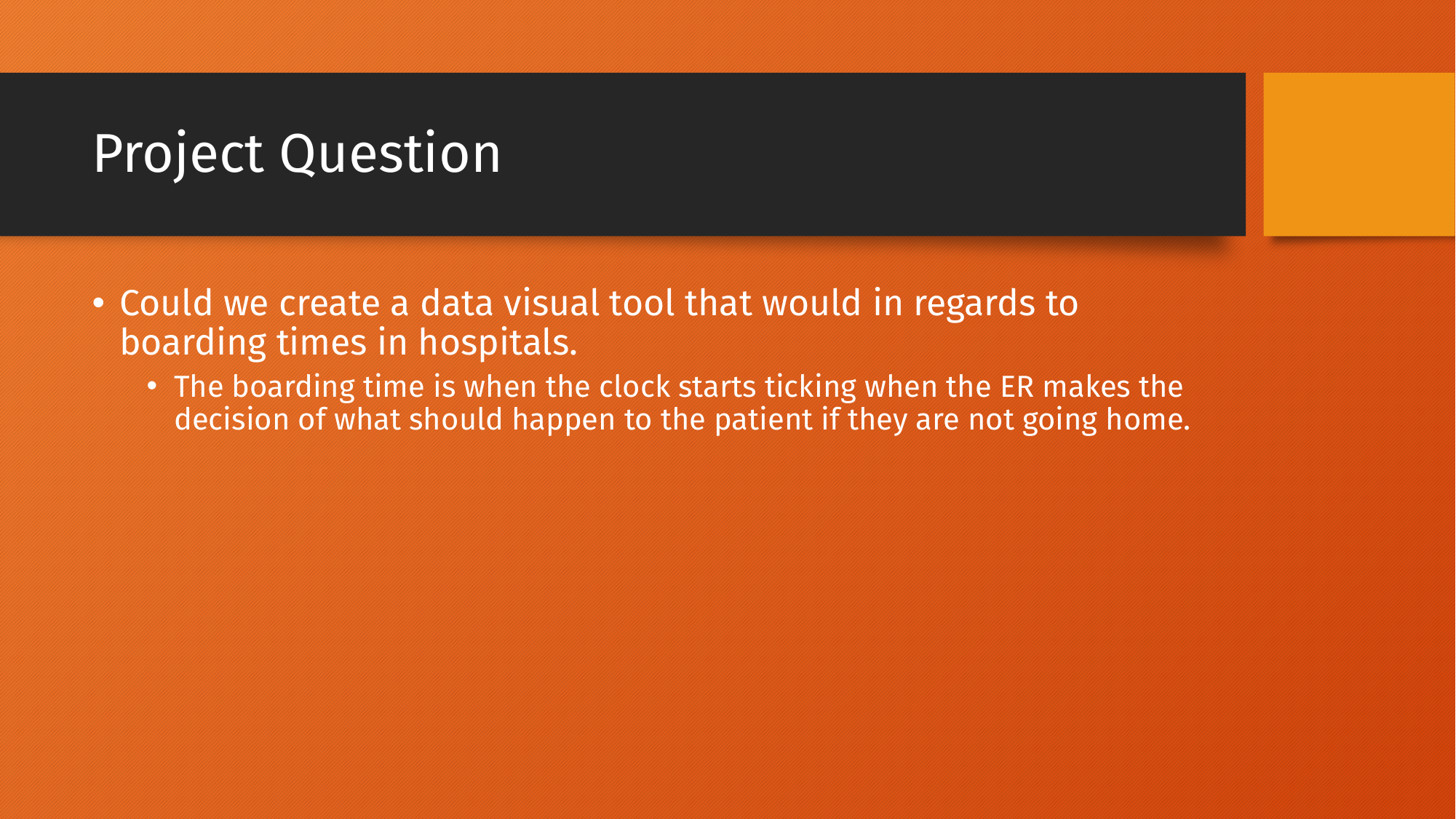

# Project Question
Could we create a data visual tool that would in regards to boarding times in hospitals.
The boarding time is when the clock starts ticking when the ER makes the decision of what should happen to the patient if they are not going home.